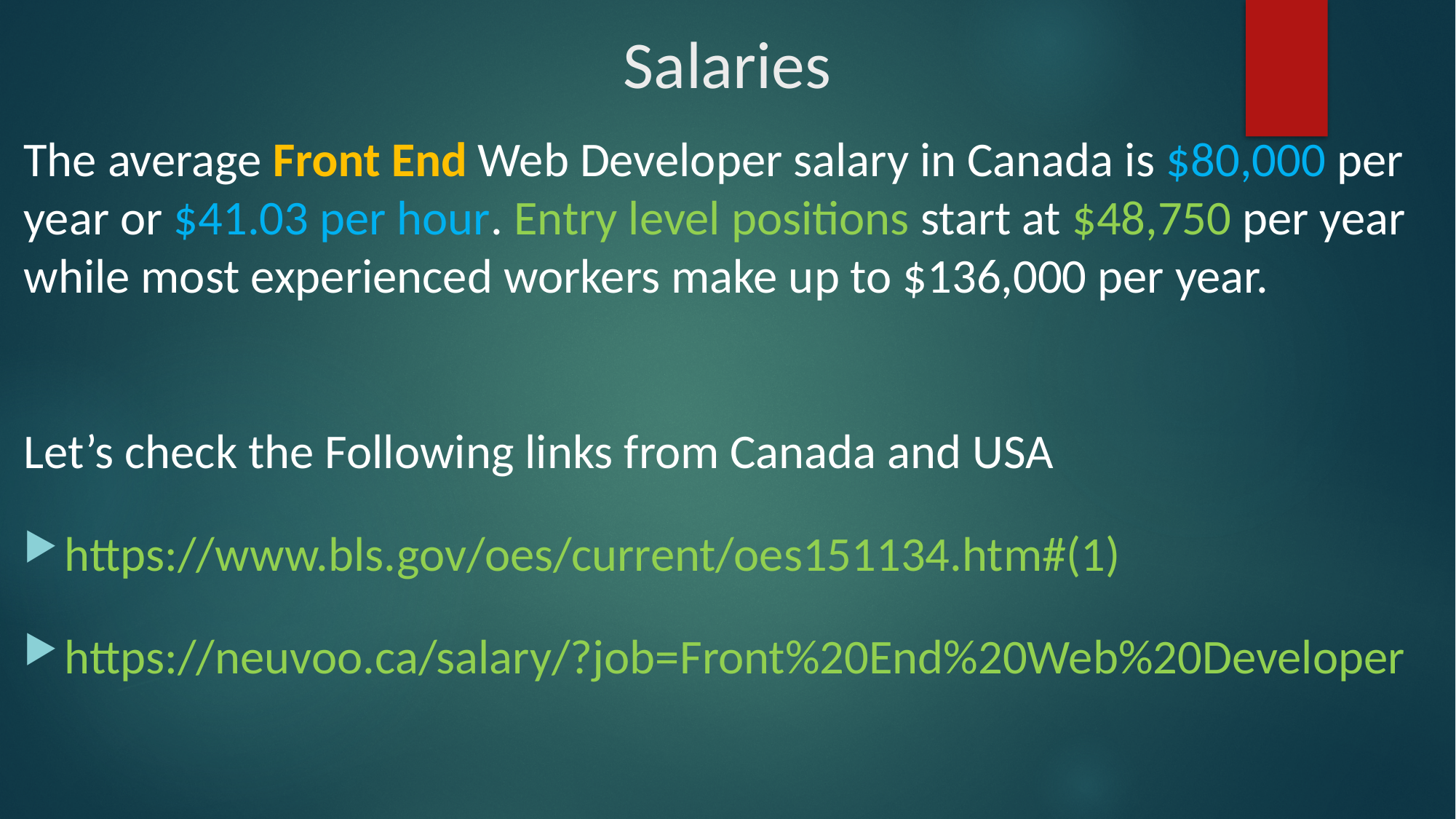

# Salaries
The average Front End Web Developer salary in Canada is $80,000 per year or $41.03 per hour. Entry level positions start at $48,750 per year while most experienced workers make up to $136,000 per year.

Let’s check the Following links from Canada and USA
https://www.bls.gov/oes/current/oes151134.htm#(1)
https://neuvoo.ca/salary/?job=Front%20End%20Web%20Developer